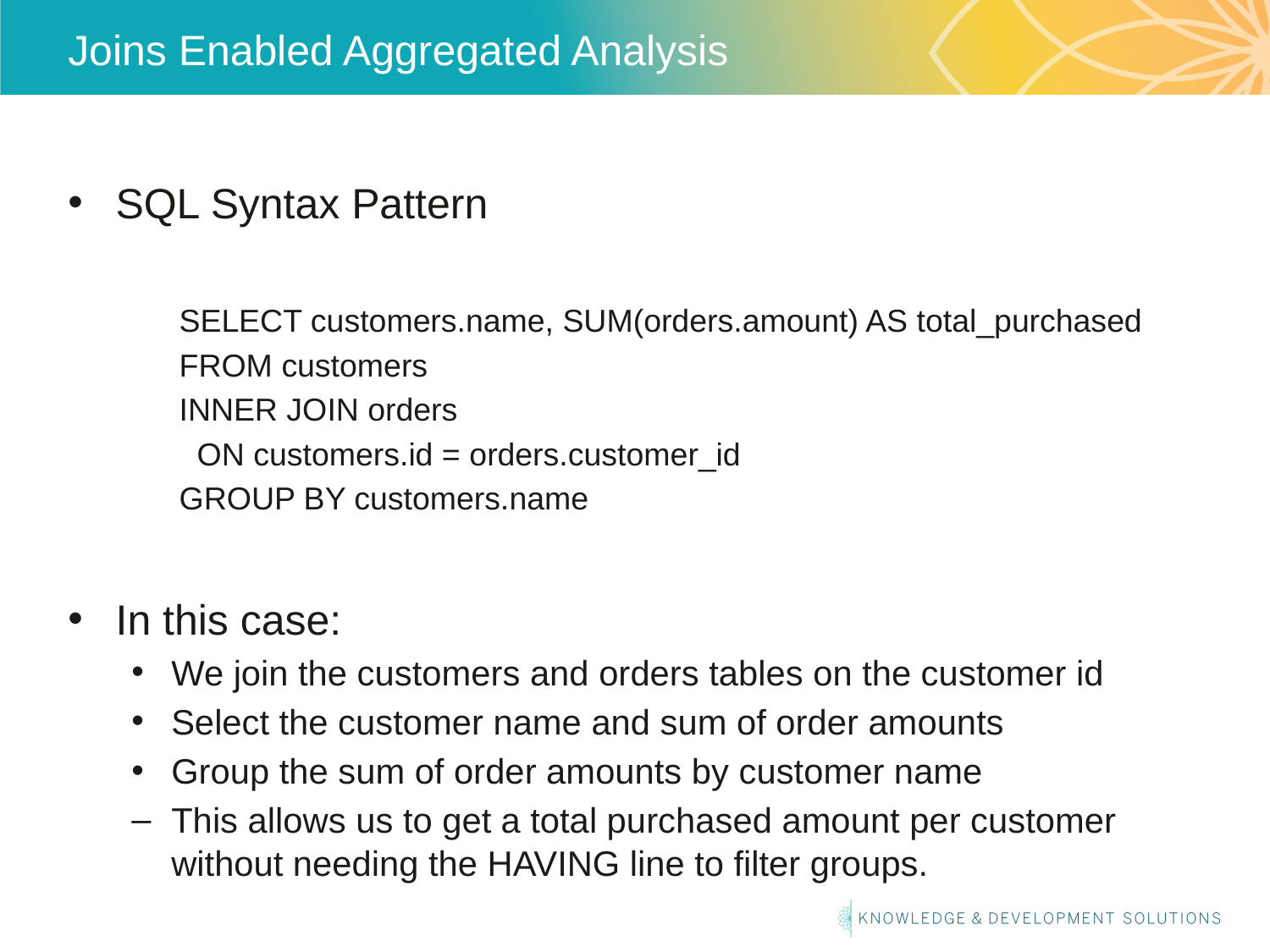

# Joins Enabled Aggregated Analysis
SQL Syntax Pattern

SELECT customers.name, SUM(orders.amount) AS total_purchased
FROM customers
INNER JOIN orders
  ON customers.id = orders.customer_id
GROUP BY customers.name

In this case:
We join the customers and orders tables on the customer id
Select the customer name and sum of order amounts
Group the sum of order amounts by customer name
This allows us to get a total purchased amount per customer without needing the HAVING line to filter groups.